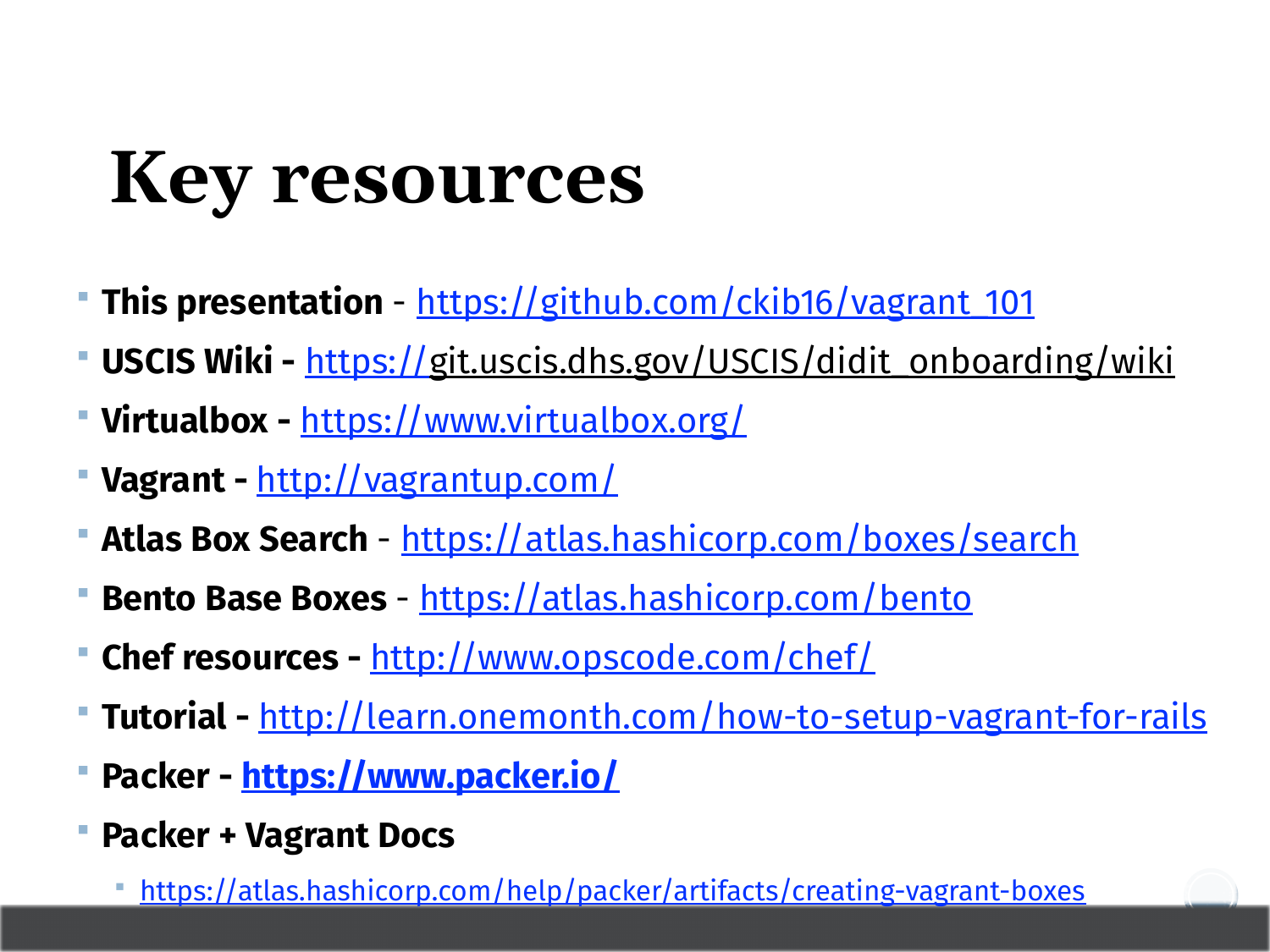

# Key resources
This presentation - https://github.com/ckib16/vagrant_101
USCIS Wiki - https://git.uscis.dhs.gov/USCIS/didit_onboarding/wiki
Virtualbox - https://www.virtualbox.org/
Vagrant - http://vagrantup.com/
Atlas Box Search - https://atlas.hashicorp.com/boxes/search
Bento Base Boxes - https://atlas.hashicorp.com/bento
Chef resources - http://www.opscode.com/chef/
Tutorial - http://learn.onemonth.com/how-to-setup-vagrant-for-rails
Packer - https://www.packer.io/
Packer + Vagrant Docs
https://atlas.hashicorp.com/help/packer/artifacts/creating-vagrant-boxes